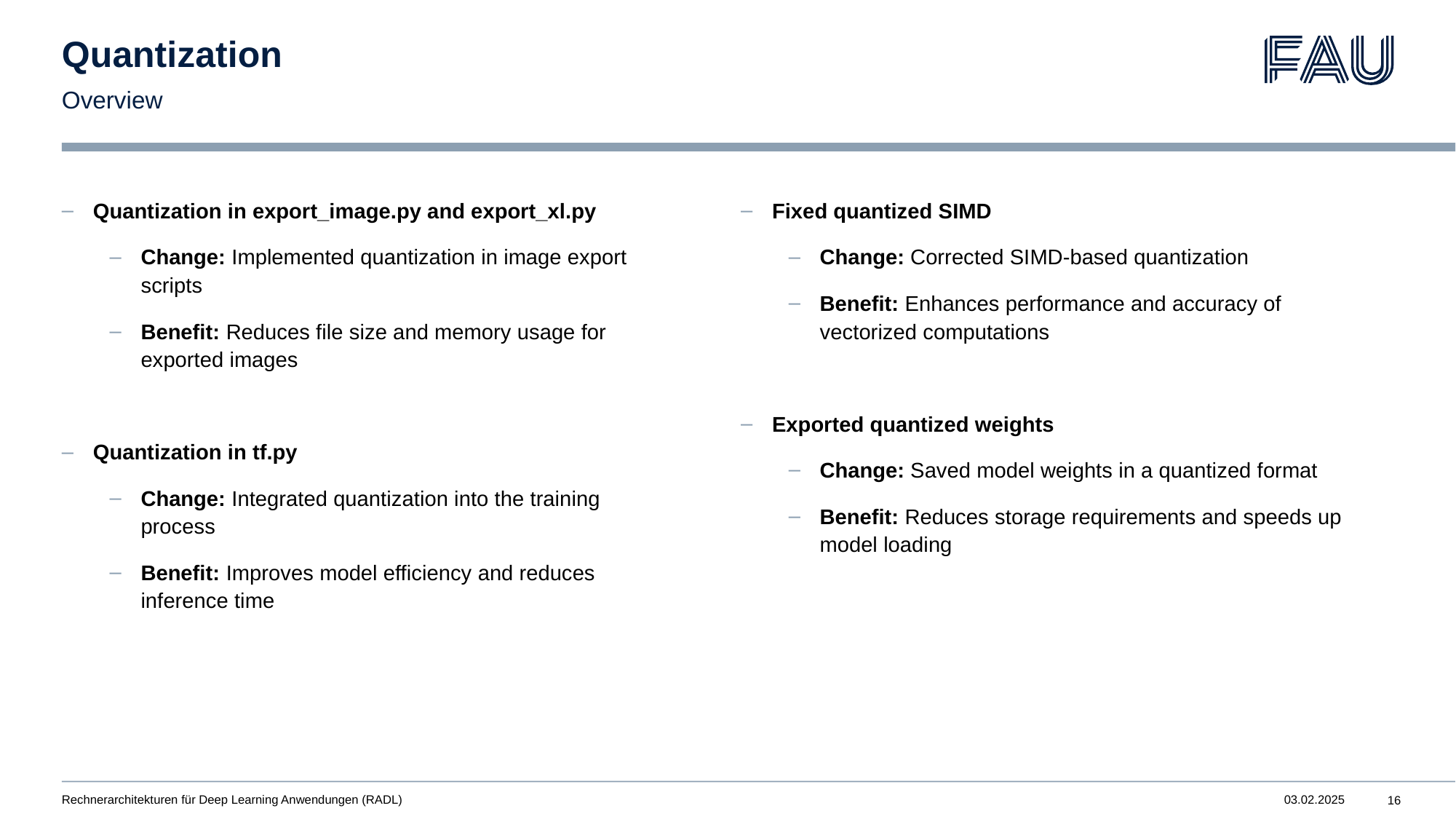

# Quantization
Overview
Quantization in export_image.py and export_xl.py
Change: Implemented quantization in image export scripts
Benefit: Reduces file size and memory usage for exported images

Quantization in tf.py
Change: Integrated quantization into the training process
Benefit: Improves model efficiency and reduces inference time
Fixed quantized SIMD
Change: Corrected SIMD-based quantization
Benefit: Enhances performance and accuracy of vectorized computations

Exported quantized weights
Change: Saved model weights in a quantized format
Benefit: Reduces storage requirements and speeds up model loading
Rechnerarchitekturen für Deep Learning Anwendungen (RADL)
03.02.2025
16